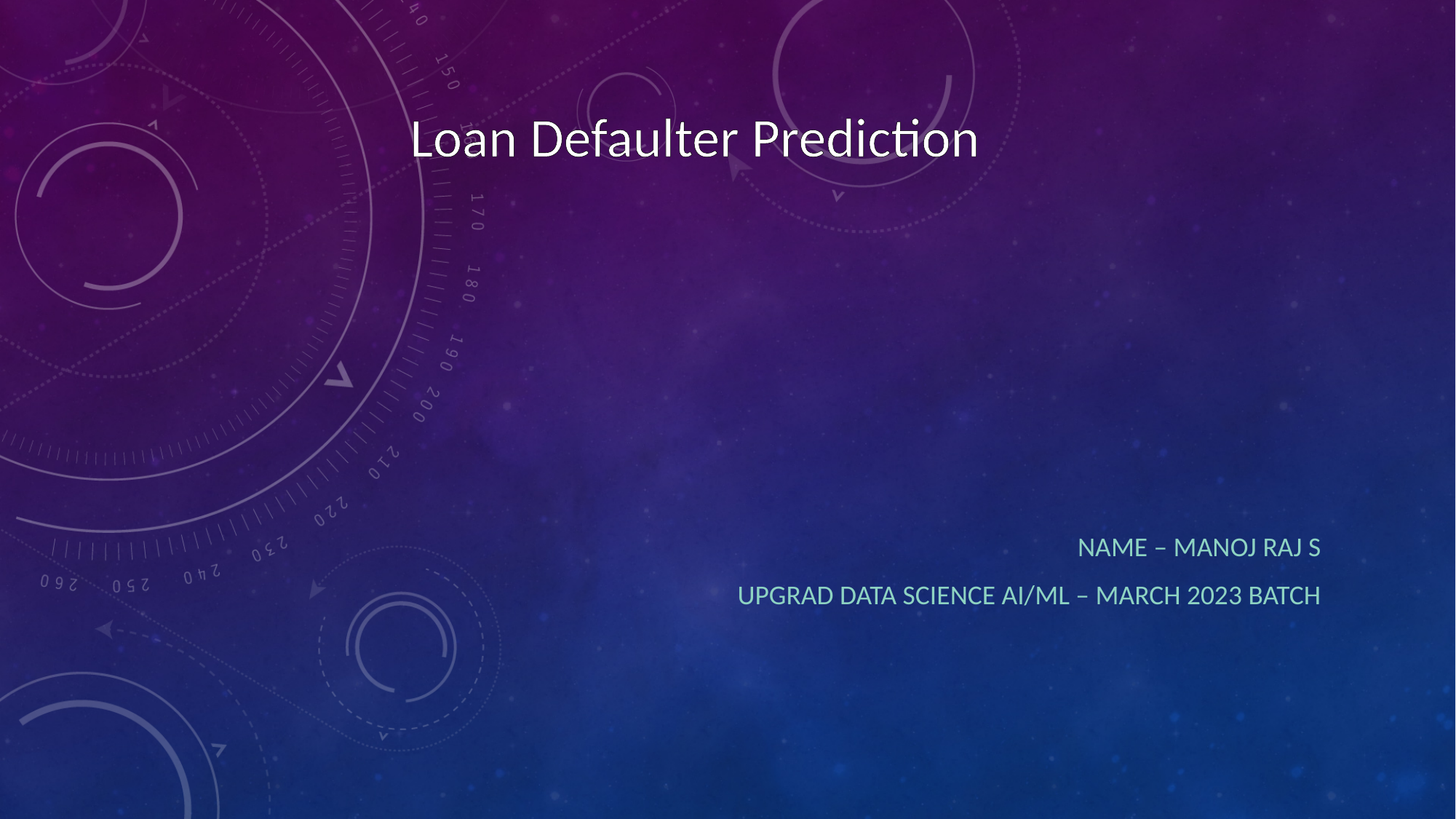

# Loan Defaulter Prediction
Name – Manoj raj s
Upgrad Data science AI/ML – March 2023 Batch